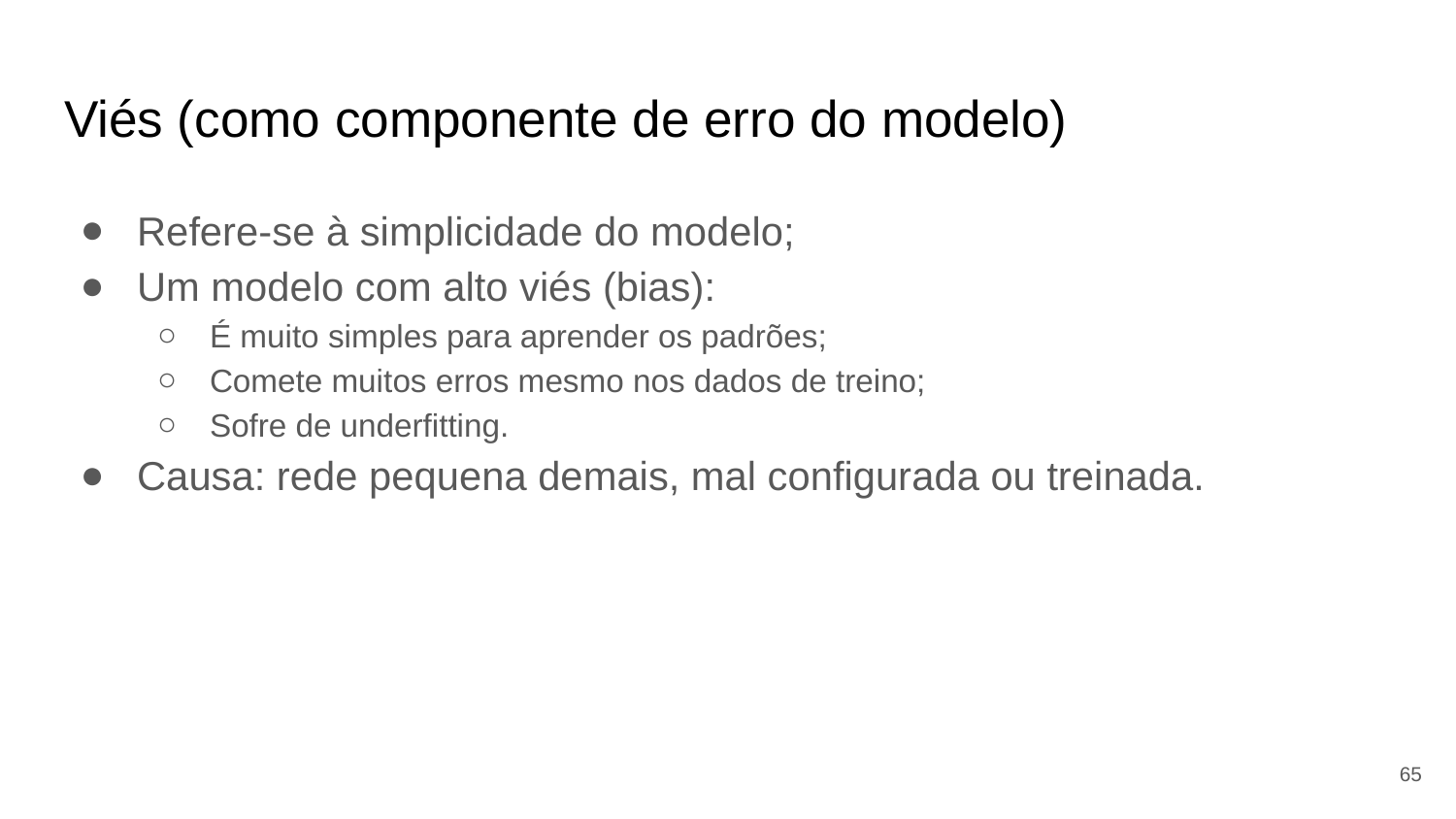

# Viés (como componente de erro do modelo)
Refere-se à simplicidade do modelo;
Um modelo com alto viés (bias):
É muito simples para aprender os padrões;
Comete muitos erros mesmo nos dados de treino;
Sofre de underfitting.
Causa: rede pequena demais, mal configurada ou treinada.
65